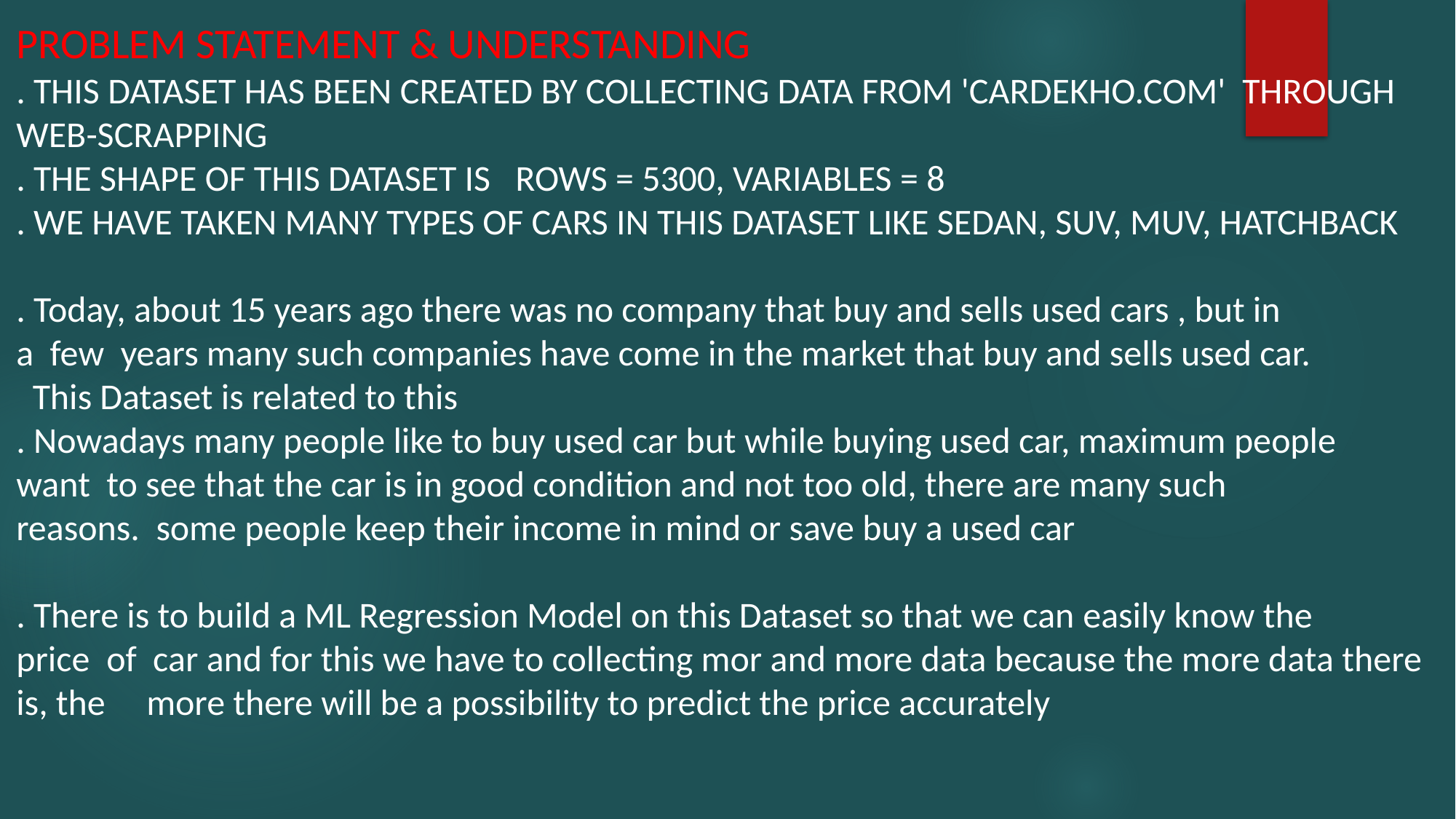

PROBLEM STATEMENT & UNDERSTANDING
. This dataset has been created by collecting data from 'cardekho.com'  through Web-scrapping
. The shape of this dataset is   rows = 5300, variables = 8
. we have taken many types of cars in this dataset like Sedan, SUV, MUV, Hatchback

. Today, about 15 years ago there was no company that buy and sells used cars , but in a  few  years many such companies have come in the market that buy and sells used car.
  This Dataset is related to this
. Nowadays many people like to buy used car but while buying used car, maximum people want  to see that the car is in good condition and not too old, there are many such reasons.  some people keep their income in mind or save buy a used car

. There is to build a ML Regression Model on this Dataset so that we can easily know the price  of  car and for this we have to collecting mor and more data because the more data there is, the     more there will be a possibility to predict the price accurately